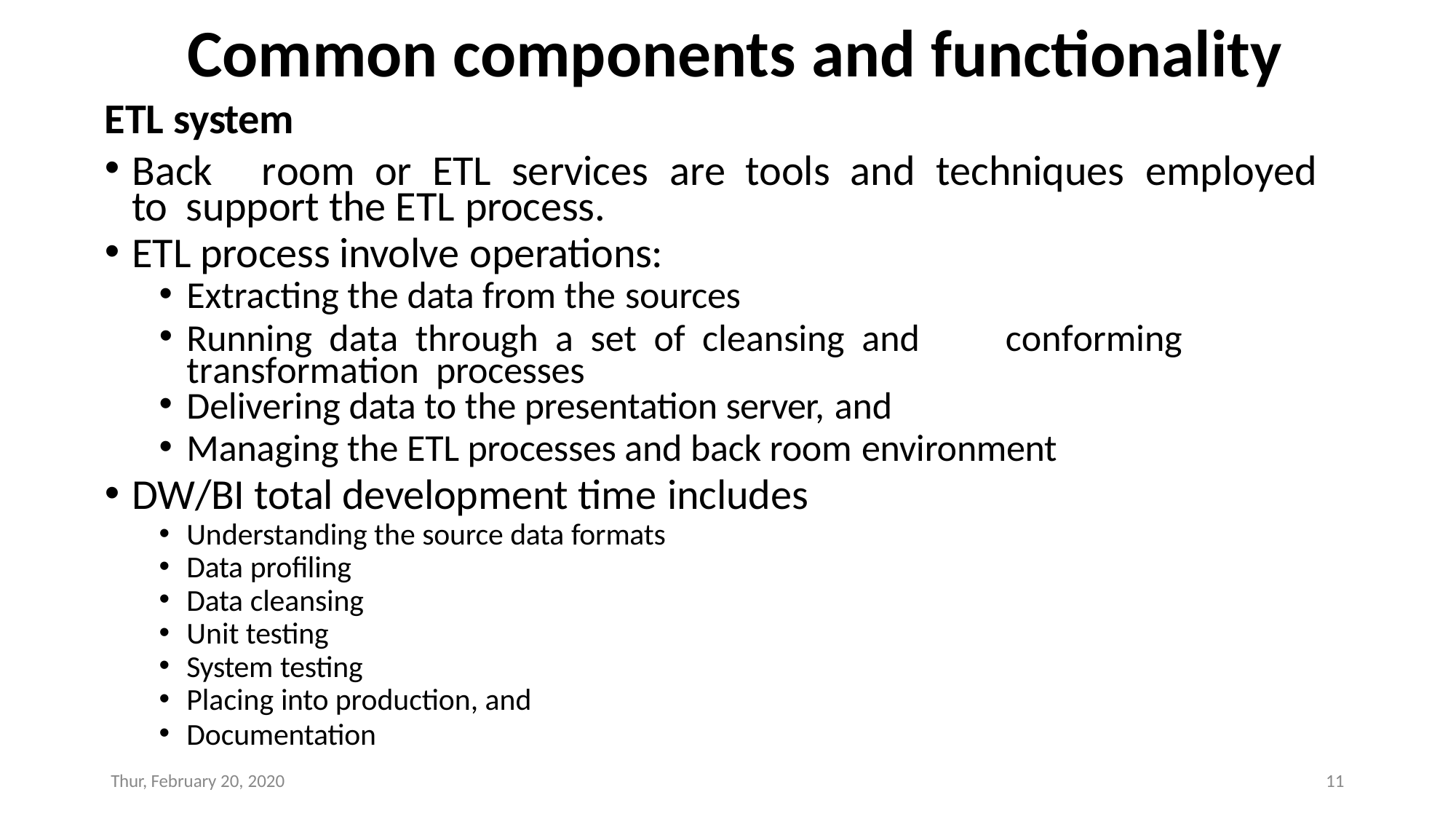

# Common components and functionality
ETL system
Back	room	or	ETL	services	are	tools	and	techniques	employed	to  support the ETL process.
ETL process involve operations:
Extracting the data from the sources
Running  data  through  a  set  of  cleansing  and	conforming	transformation  processes
Delivering data to the presentation server, and
Managing the ETL processes and back room environment
DW/BI total development time includes
Understanding the source data formats
Data profiling
Data cleansing
Unit testing
System testing
Placing into production, and
Documentation
Thur, February 20, 2020
11